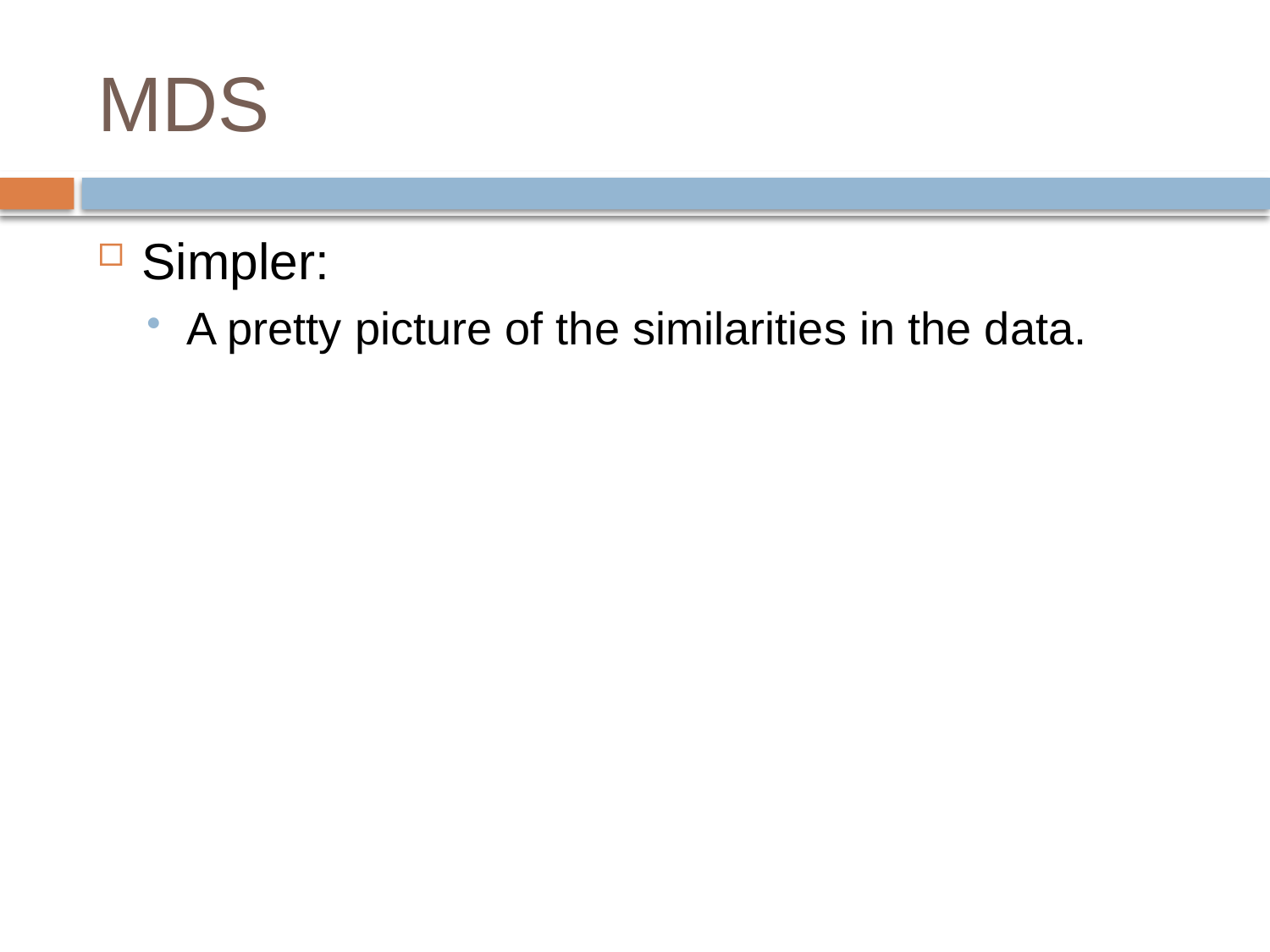

# MDS
Simpler:
A pretty picture of the similarities in the data.